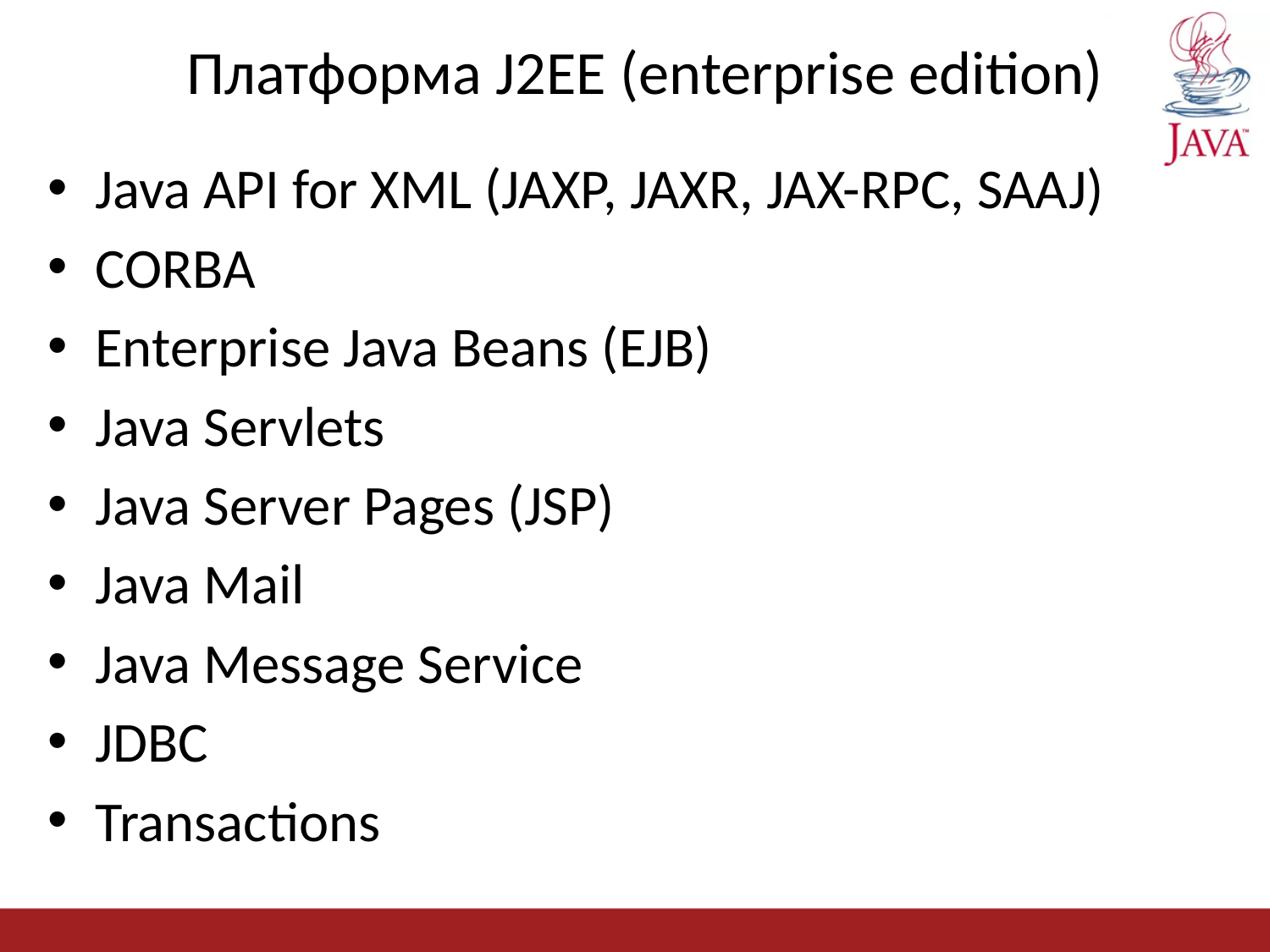

# Платформа J2EE (enterprise edition)
Java API for XML (JAXP, JAXR, JAX-RPC, SAAJ)
CORBA
Enterprise Java Beans (EJB)
Java Servlets
Java Server Pages (JSP)
Java Mail
Java Message Service
JDBC
Transactions